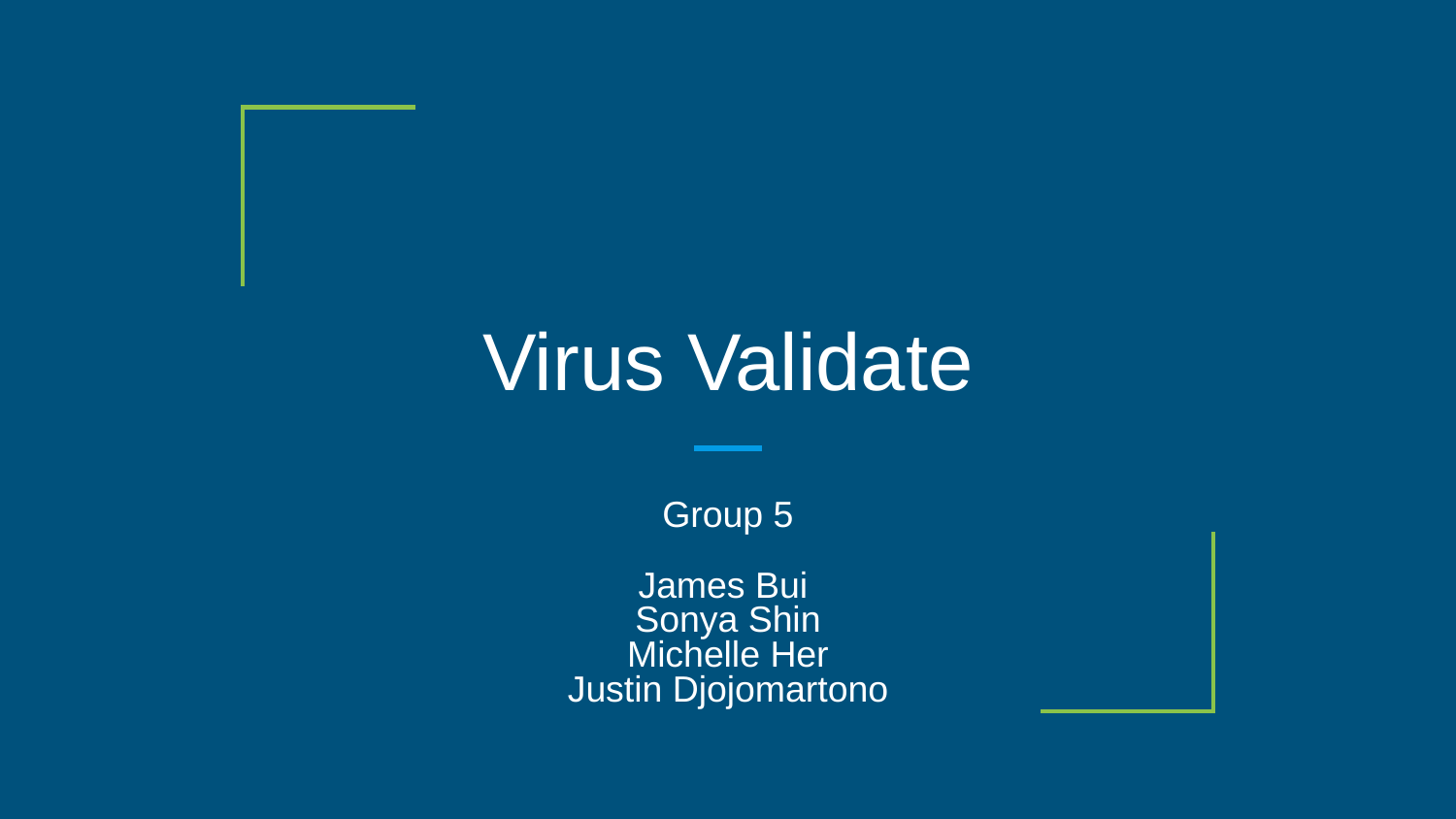

# Virus Validate
Group 5

James Bui
Sonya Shin
Michelle Her
Justin Djojomartono